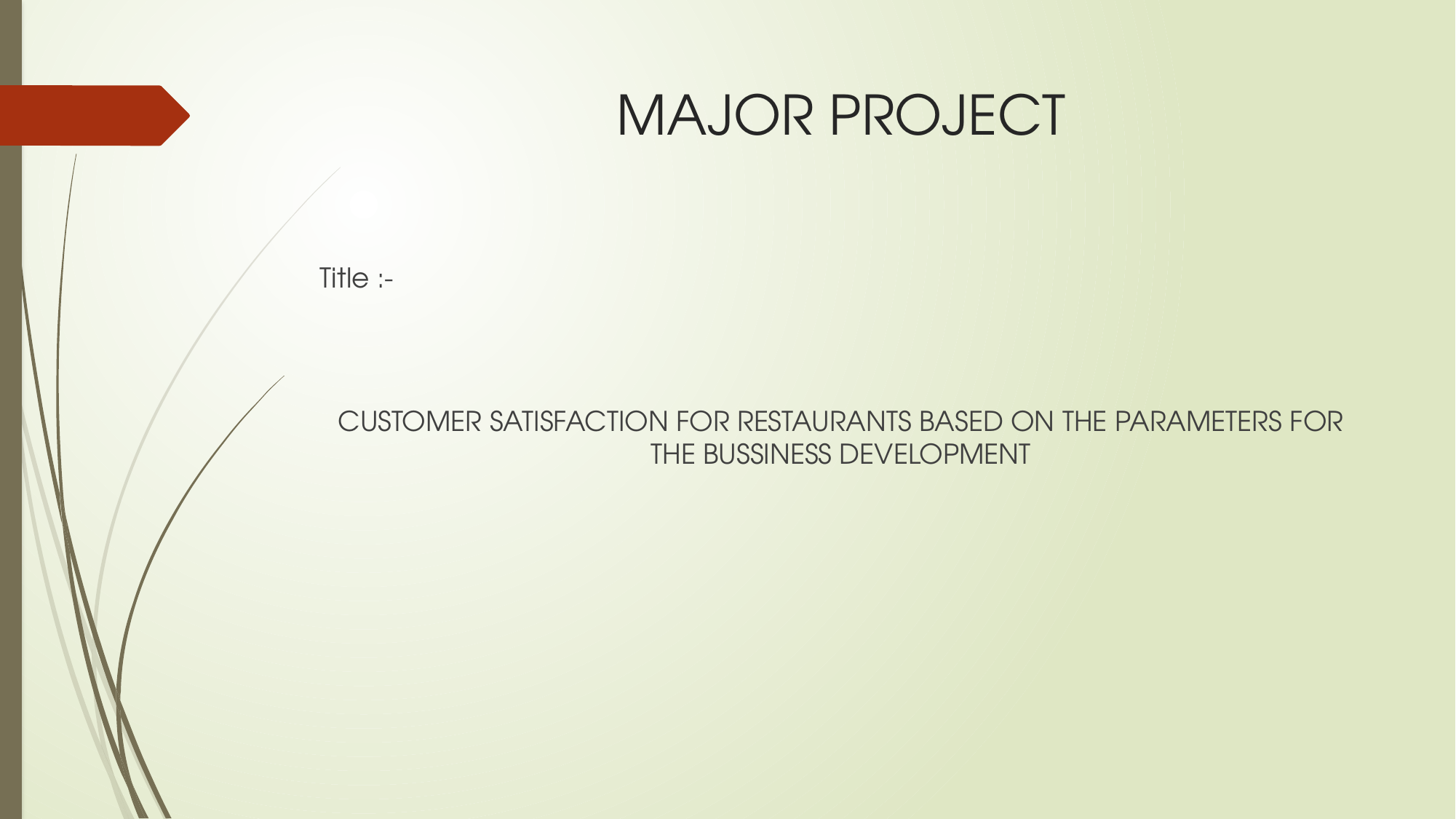

# MAJOR PROJECT
Title :-

CUSTOMER SATISFACTION FOR RESTAURANTS BASED ON THE PARAMETERS FOR THE BUSSINESS DEVELOPMENT